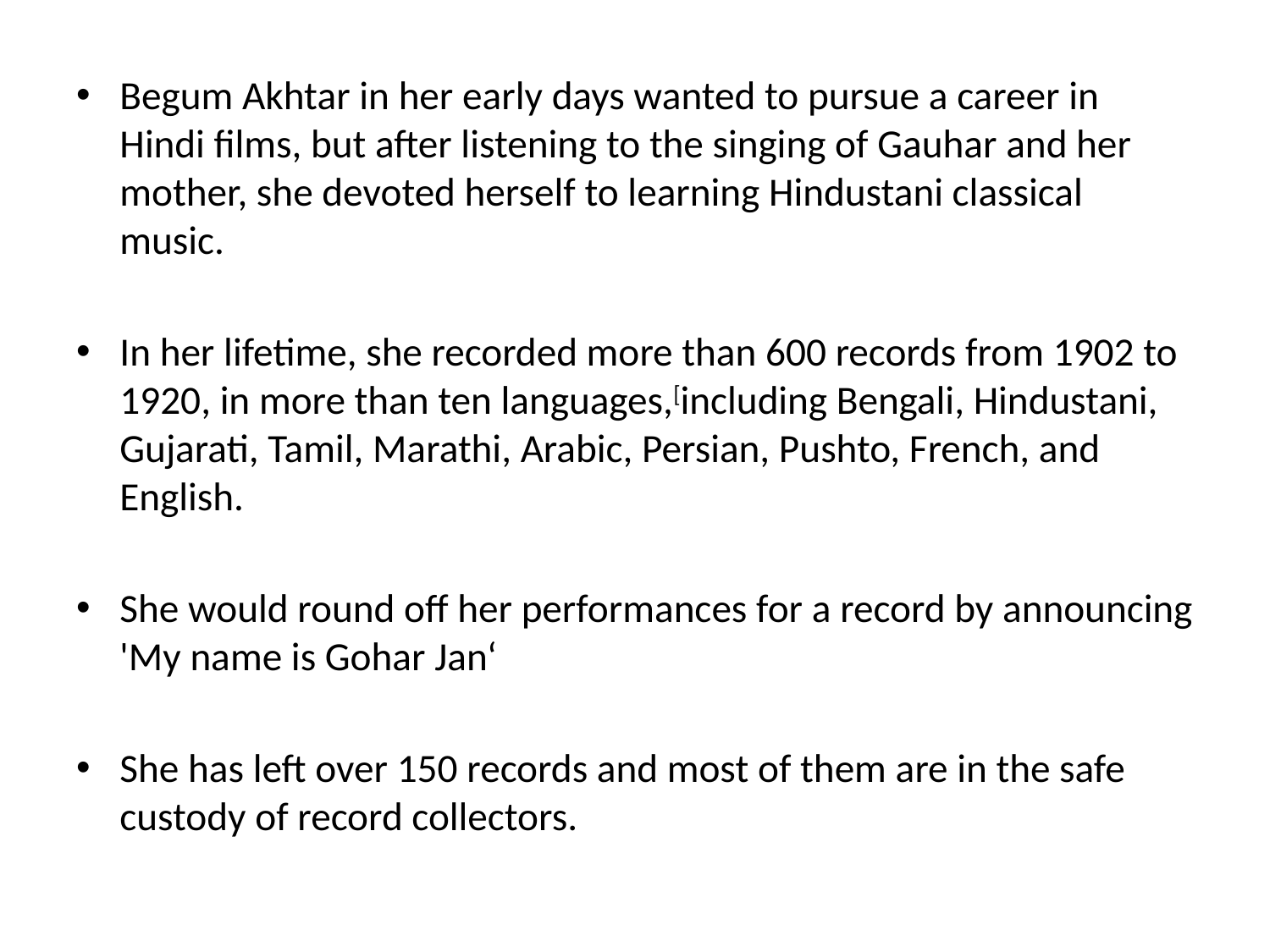

Begum Akhtar in her early days wanted to pursue a career in Hindi films, but after listening to the singing of Gauhar and her mother, she devoted herself to learning Hindustani classical music.

In her lifetime, she recorded more than 600 records from 1902 to 1920, in more than ten languages,[including Bengali, Hindustani, Gujarati, Tamil, Marathi, Arabic, Persian, Pushto, French, and English.

She would round off her performances for a record by announcing 'My name is Gohar Jan‘

She has left over 150 records and most of them are in the safe custody of record collectors.